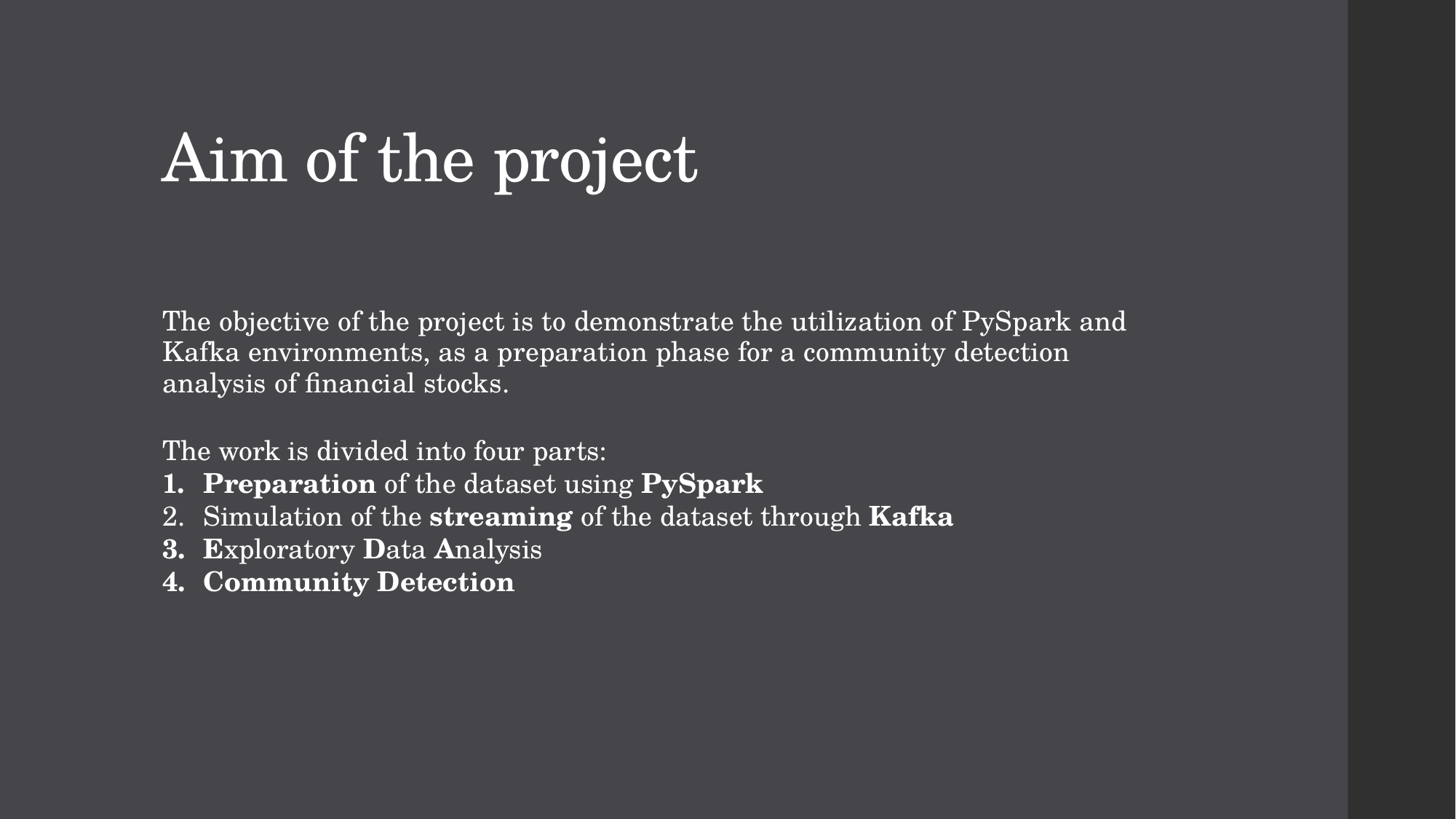

# Aim of the project
The objective of the project is to demonstrate the utilization of PySpark and Kafka environments, as a preparation phase for a community detection analysis of financial stocks.
The work is divided into four parts:
Preparation of the dataset using PySpark
Simulation of the streaming of the dataset through Kafka
Exploratory Data Analysis
Community Detection